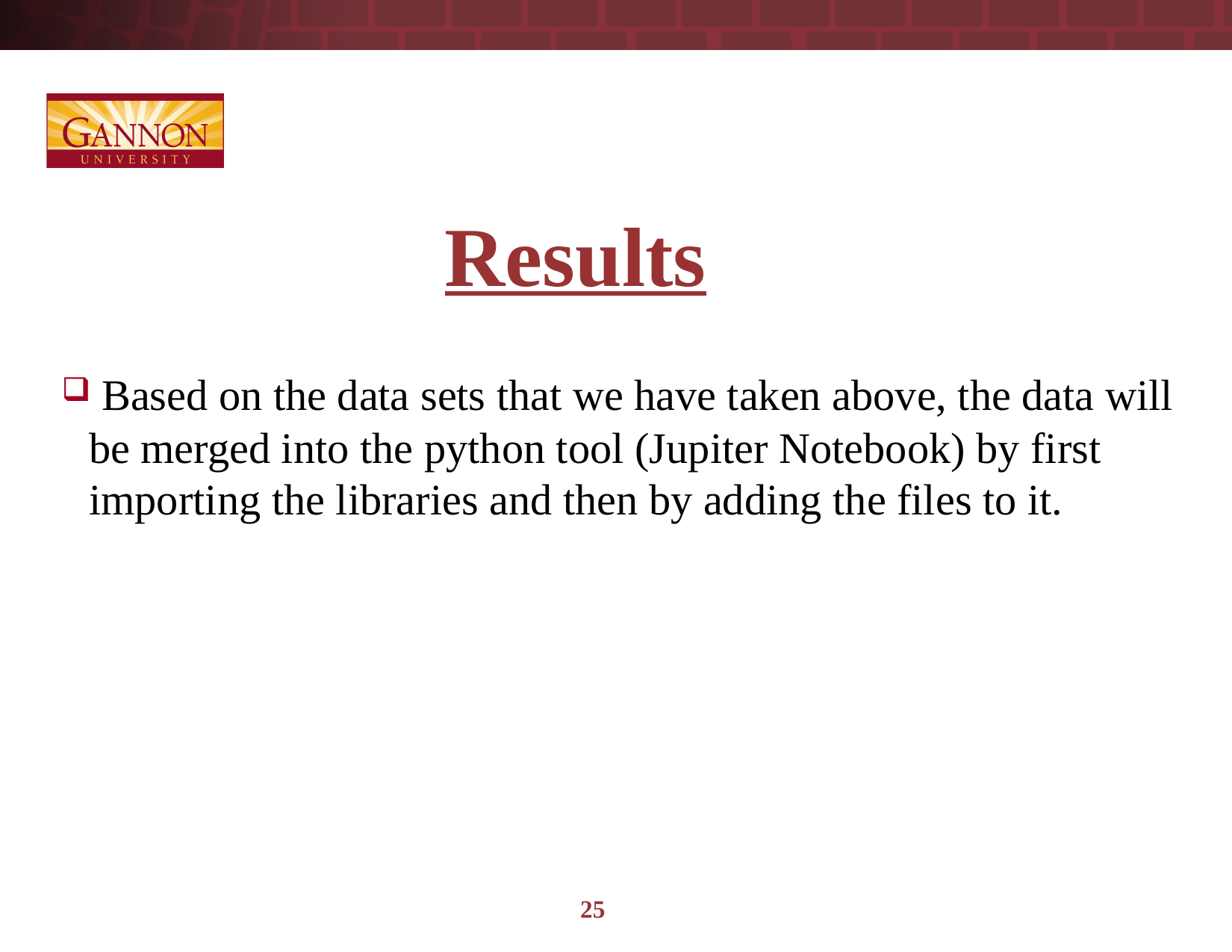

# Results

 Based on the data sets that we have taken above, the data will be merged into the python tool (Jupiter Notebook) by first importing the libraries and then by adding the files to it.

25